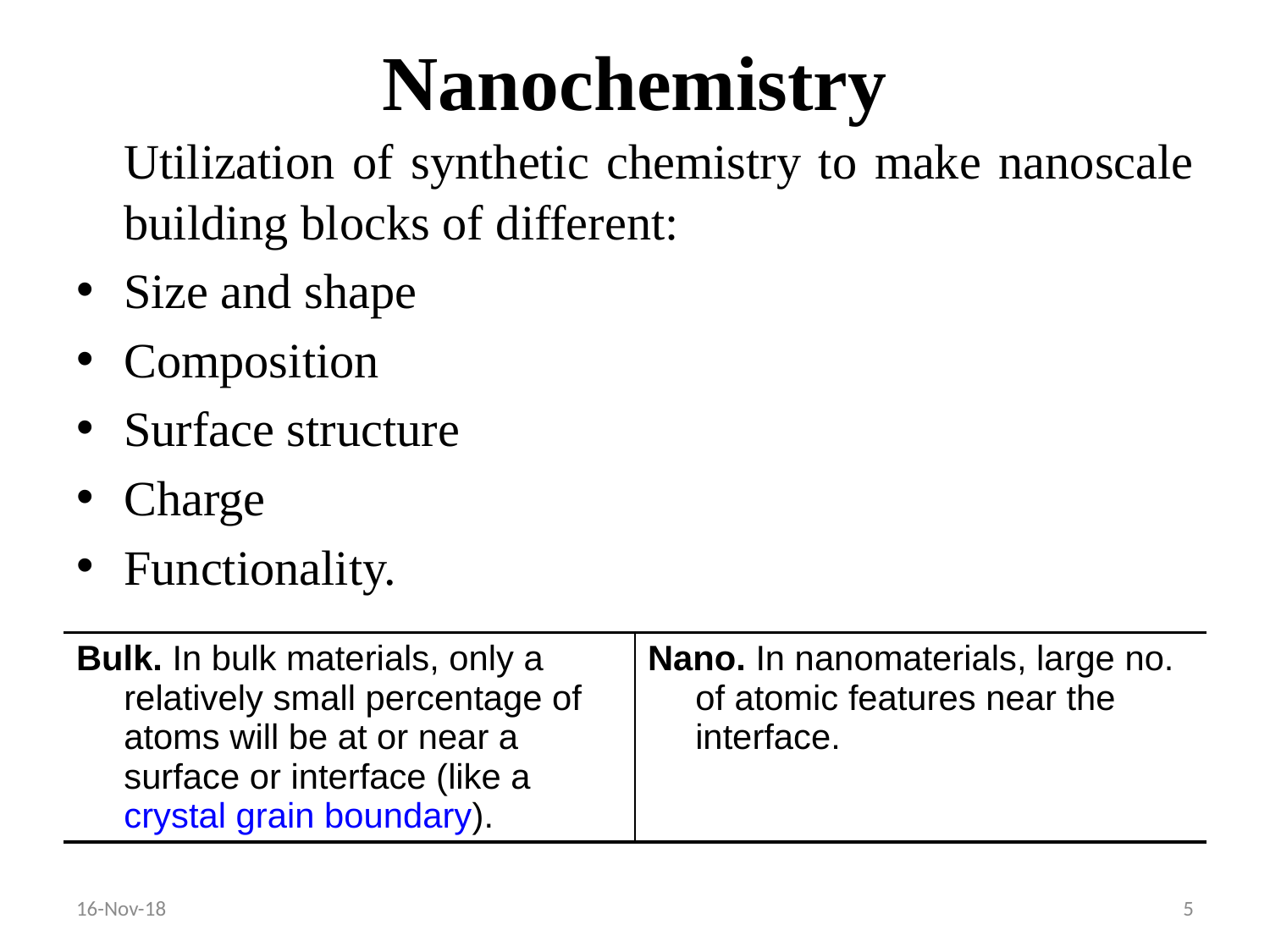

# Nanochemistry
	Utilization of synthetic chemistry to make nanoscale building blocks of different:
Size and shape
Composition
Surface structure
Charge
Functionality.

| Bulk. In bulk materials, only a relatively small percentage of atoms will be at or near a surface or interface (like a crystal grain boundary). | Nano. In nanomaterials, large no. of atomic features near the interface. |
| --- | --- |
16-Nov-18
5